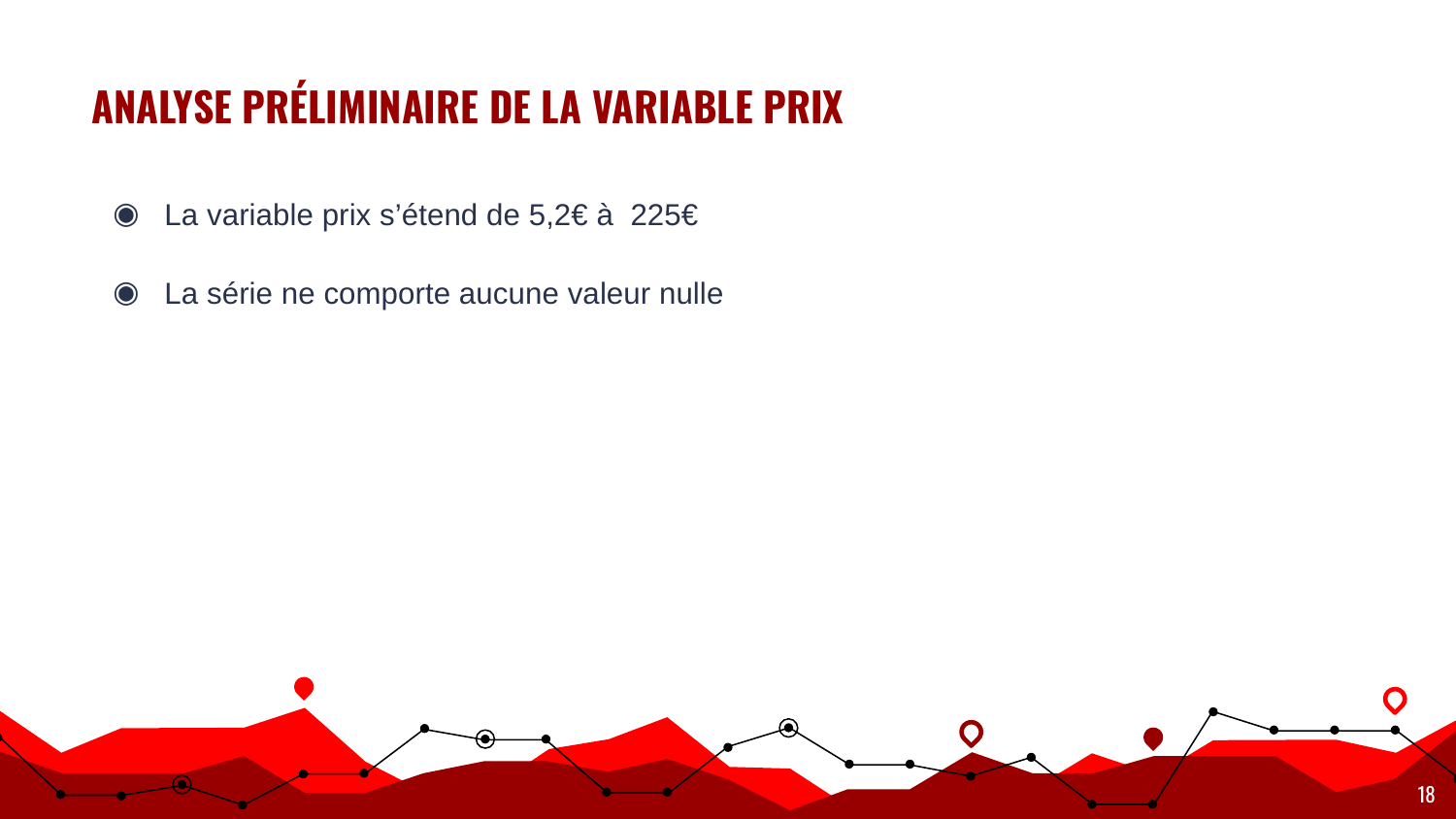

# ANALYSE PRÉLIMINAIRE DE LA VARIABLE PRIX
La variable prix s’étend de 5,2€ à  225€
La série ne comporte aucune valeur nulle

18